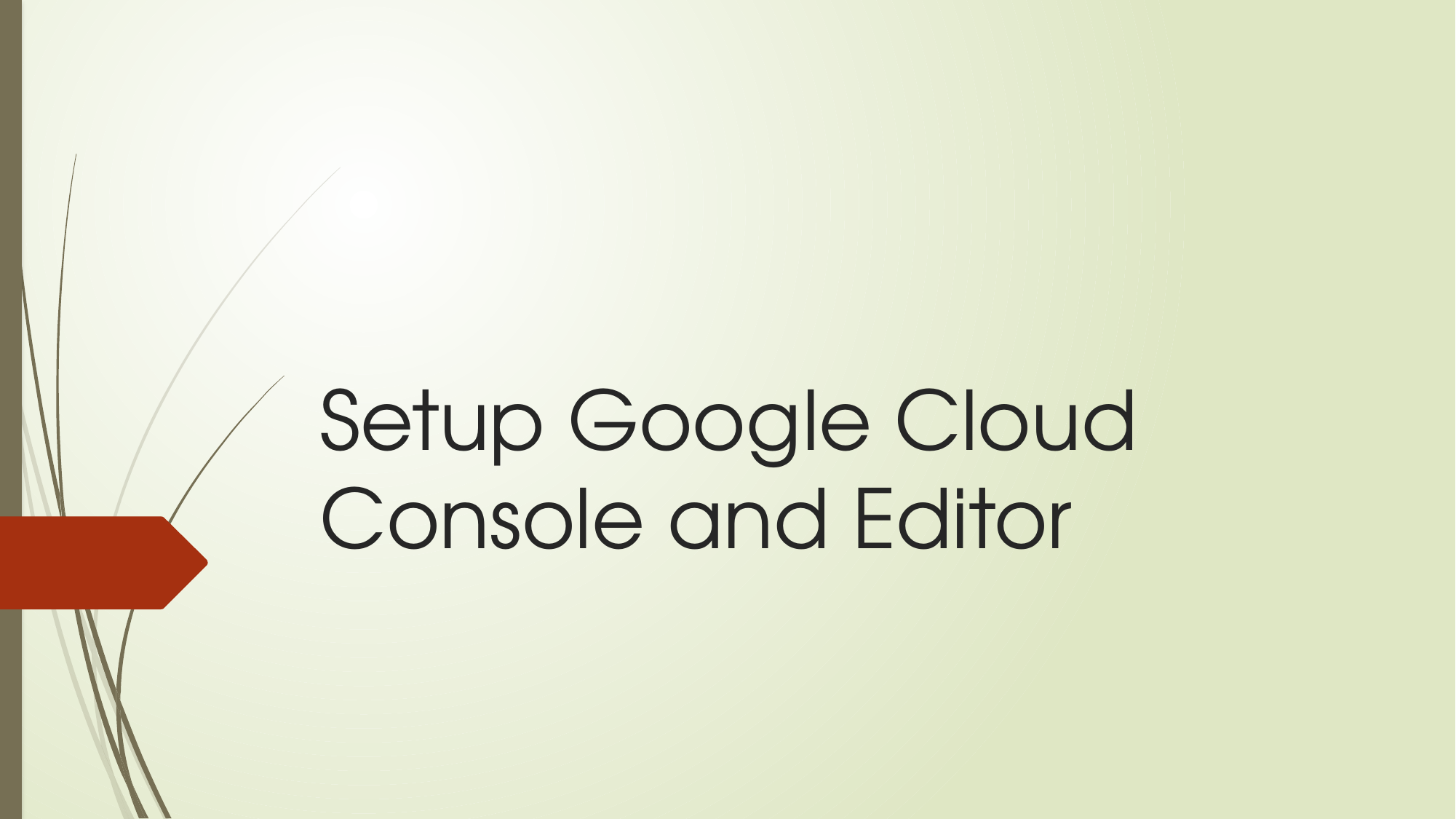

# Setup Google Cloud Console and Editor